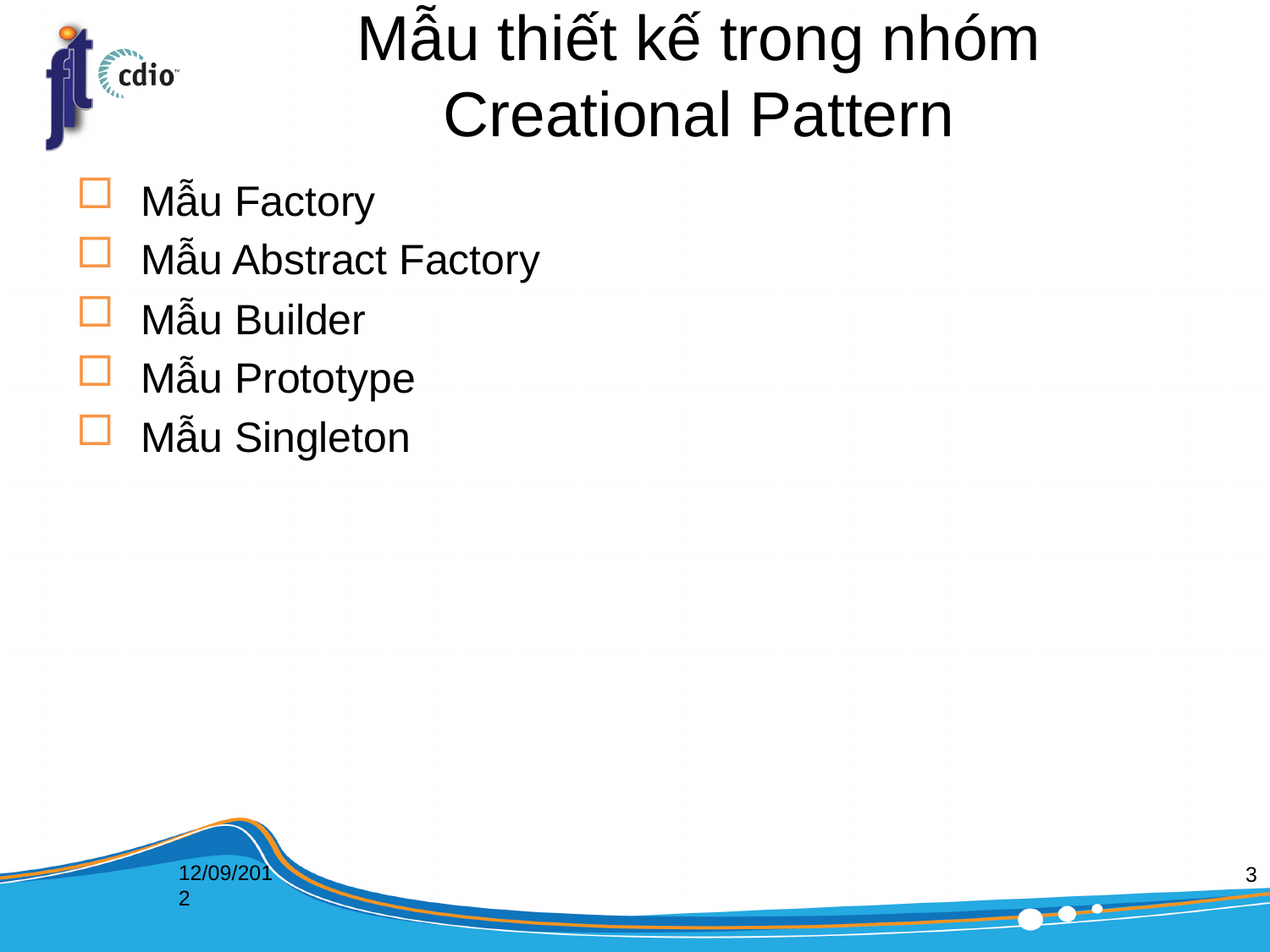

# Mẫu thiết kế trong nhóm Creational Pattern
Mẫu Factory
Mẫu Abstract Factory
Mẫu Builder
Mẫu Prototype
Mẫu Singleton
3
12/09/2012